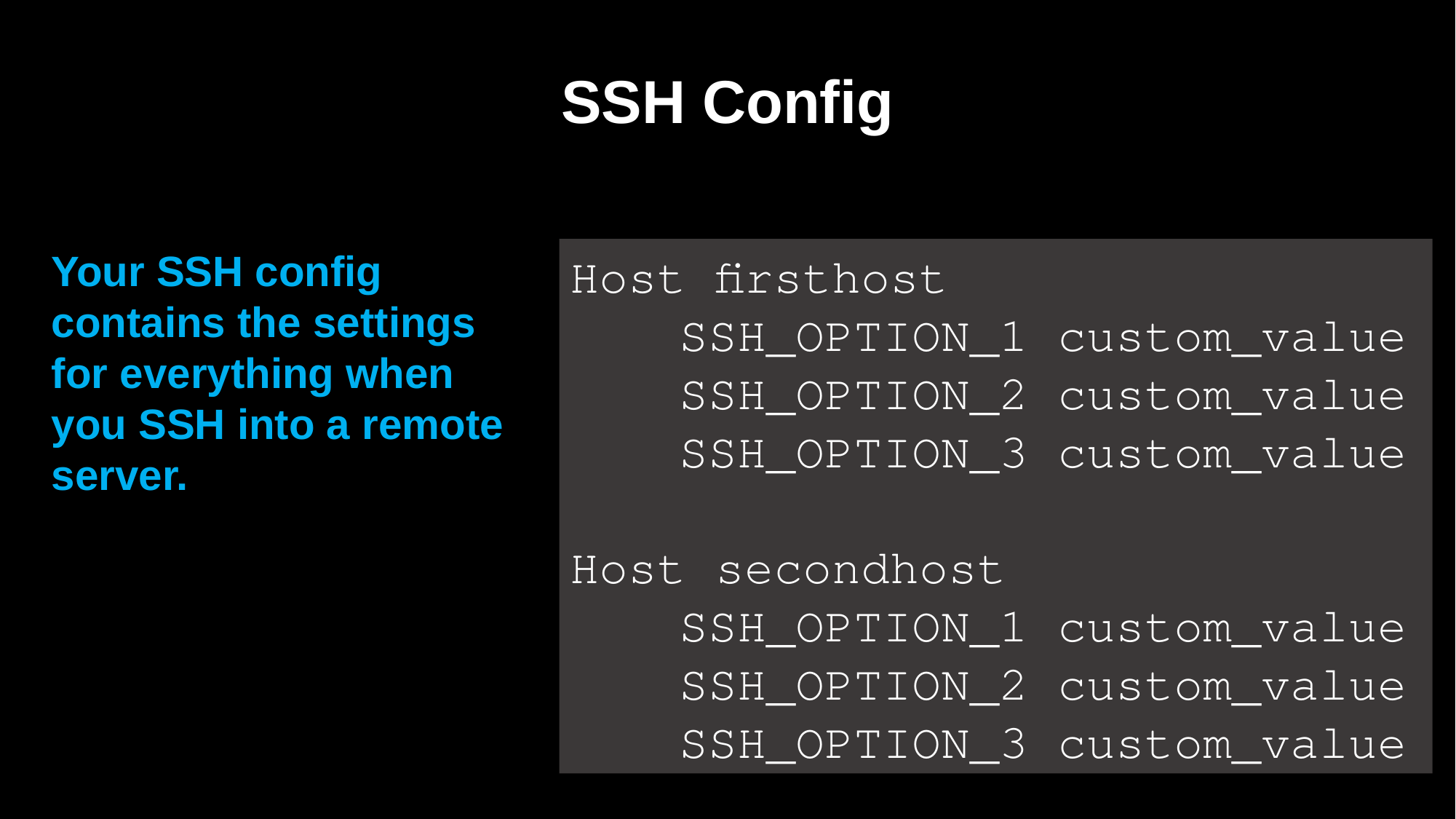

SSH Config
Your SSH config contains the settings for everything when you SSH into a remote server.
Host firsthost
	SSH_OPTION_1 custom_value
	SSH_OPTION_2 custom_value
	SSH_OPTION_3 custom_value

Host secondhost
	SSH_OPTION_1 custom_value
	SSH_OPTION_2 custom_value
	SSH_OPTION_3 custom_value